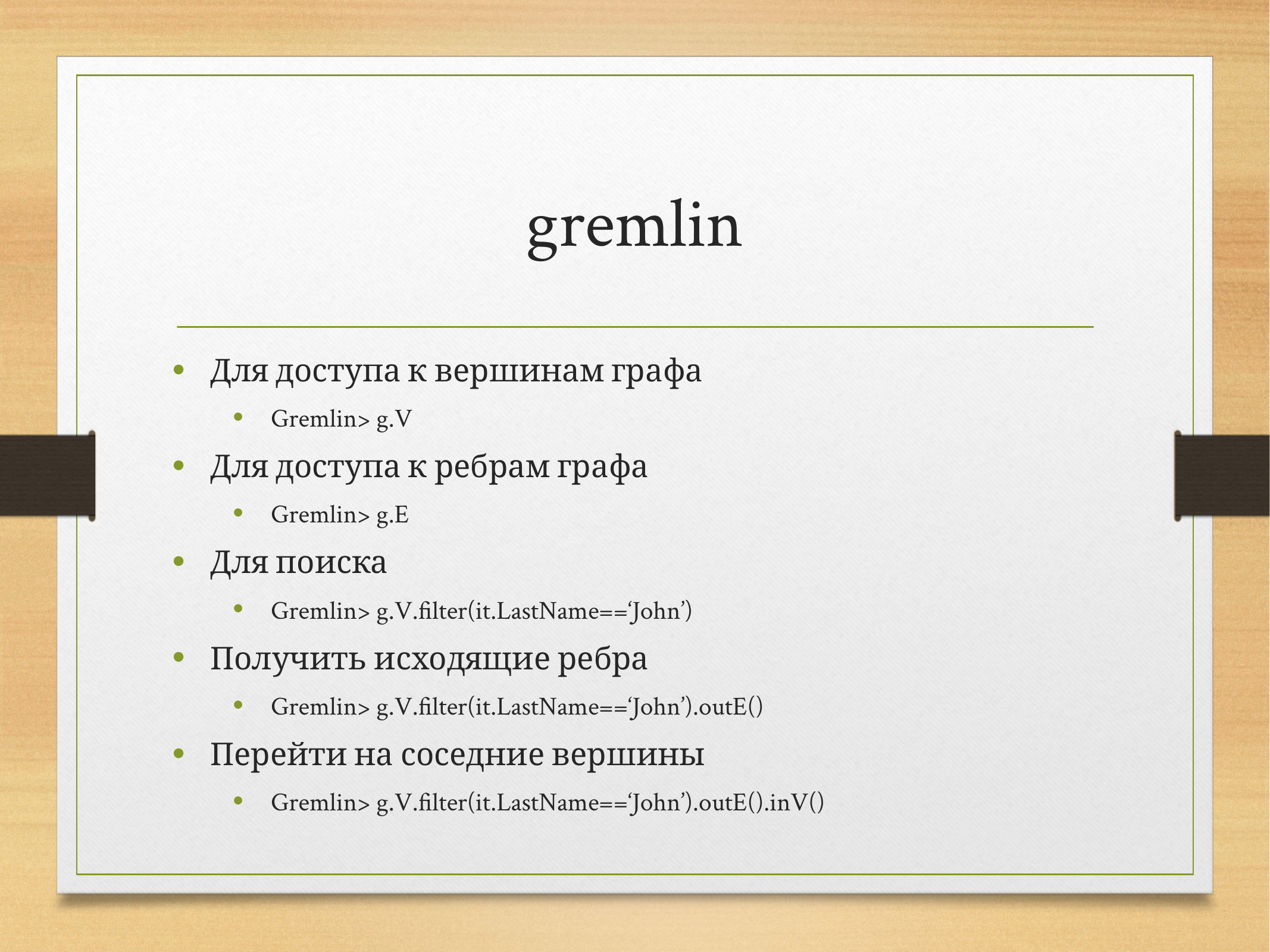

# gremlin
Для доступа к вершинам графа
Gremlin> g.V
Для доступа к ребрам графа
Gremlin> g.E
Для поиска
Gremlin> g.V.filter(it.LastName==‘John’)
Получить исходящие ребра
Gremlin> g.V.filter(it.LastName==‘John’).outE()
Перейти на соседние вершины
Gremlin> g.V.filter(it.LastName==‘John’).outE().inV()